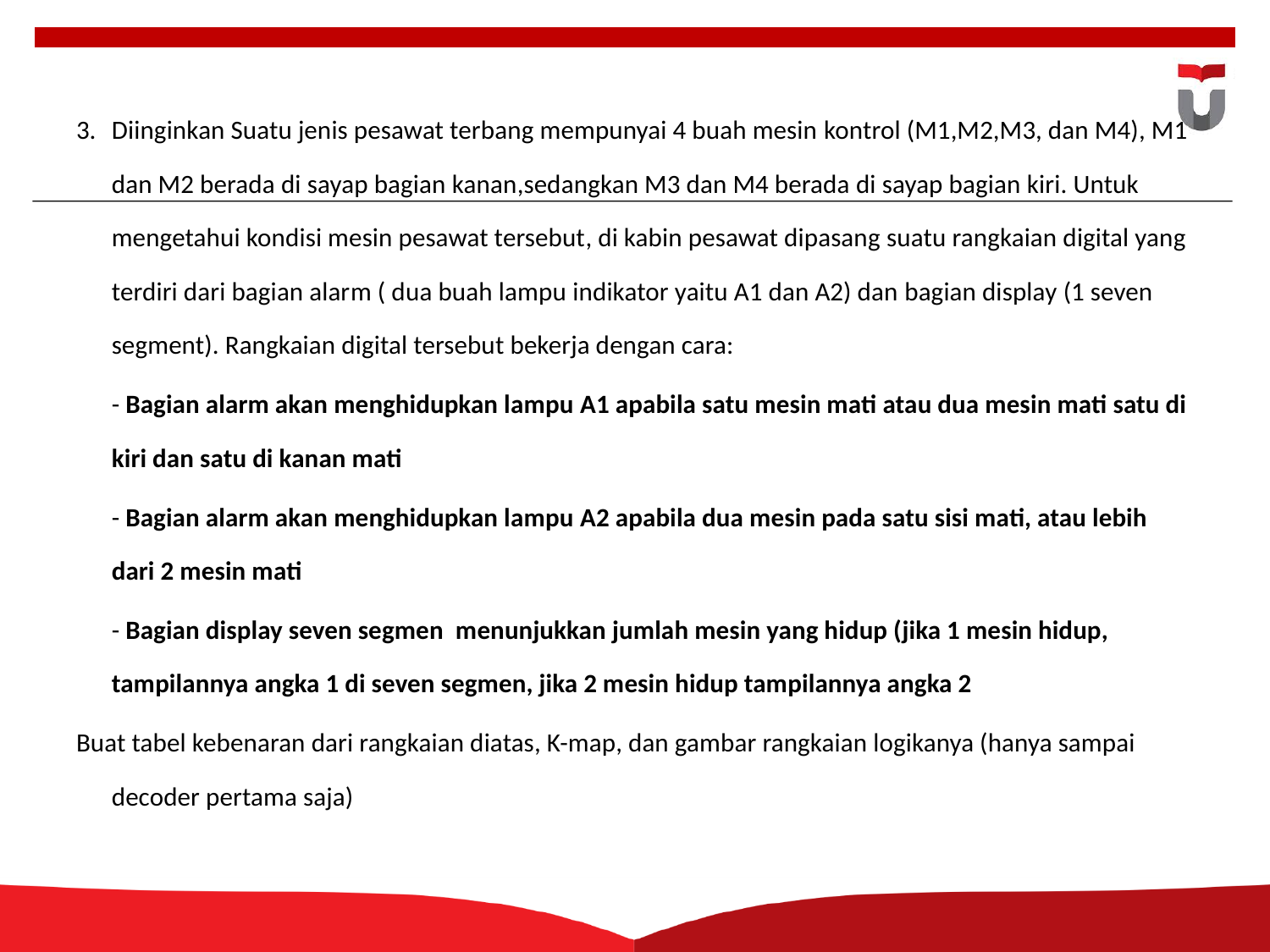

Diinginkan Suatu jenis pesawat terbang mempunyai 4 buah mesin kontrol (M1,M2,M3, dan M4), M1 dan M2 berada di sayap bagian kanan,sedangkan M3 dan M4 berada di sayap bagian kiri. Untuk mengetahui kondisi mesin pesawat tersebut, di kabin pesawat dipasang suatu rangkaian digital yang terdiri dari bagian alarm ( dua buah lampu indikator yaitu A1 dan A2) dan bagian display (1 seven segment). Rangkaian digital tersebut bekerja dengan cara:
	- Bagian alarm akan menghidupkan lampu A1 apabila satu mesin mati atau dua mesin mati satu di kiri dan satu di kanan mati
	- Bagian alarm akan menghidupkan lampu A2 apabila dua mesin pada satu sisi mati, atau lebih dari 2 mesin mati
	- Bagian display seven segmen  menunjukkan jumlah mesin yang hidup (jika 1 mesin hidup, tampilannya angka 1 di seven segmen, jika 2 mesin hidup tampilannya angka 2
Buat tabel kebenaran dari rangkaian diatas, K-map, dan gambar rangkaian logikanya (hanya sampai decoder pertama saja)